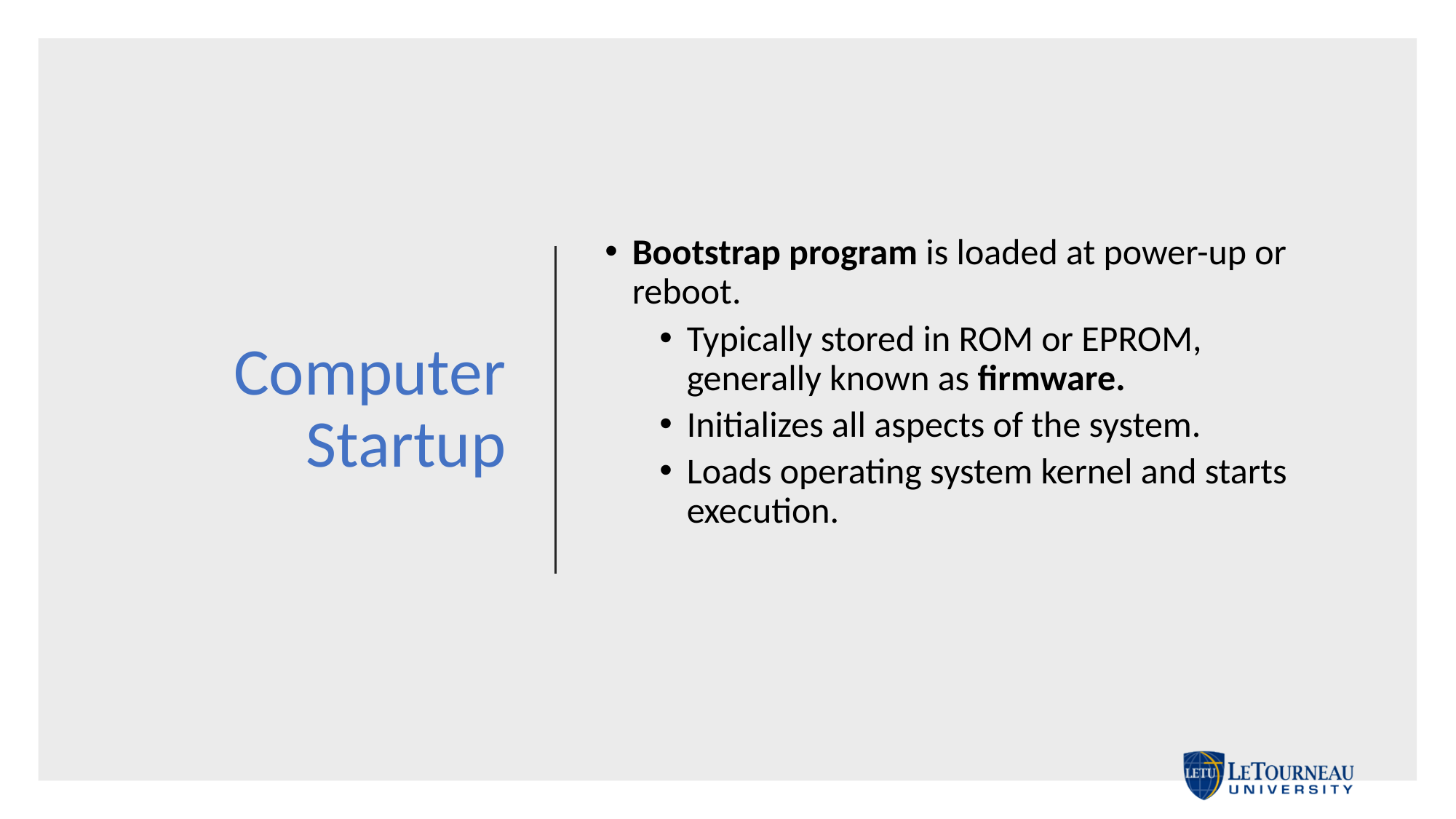

# Computer Startup
Bootstrap program is loaded at power-up or reboot.
Typically stored in ROM or EPROM, generally known as firmware.
Initializes all aspects of the system.
Loads operating system kernel and starts execution.